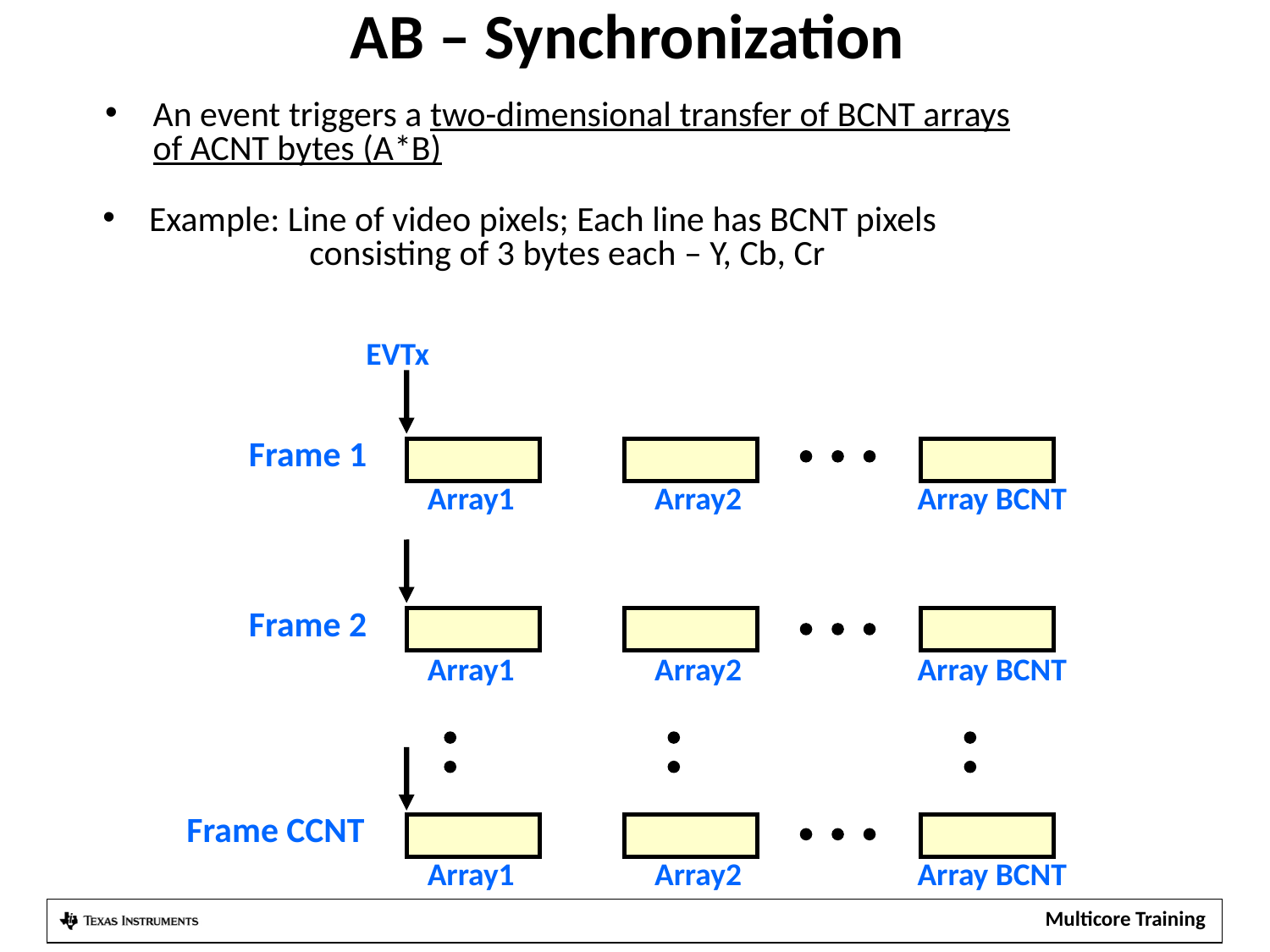

# AB – Synchronization
An event triggers a two-dimensional transfer of BCNT arrays
of ACNT bytes (A*B)
  Example: Line of video pixels; Each line has BCNT pixels
                      consisting of 3 bytes each – Y, Cb, Cr
EVTx

Frame 1

Array1
Array2
Array BCNT

Frame 2

Array1
Array2
Array BCNT

Frame CCNT

Array1
Array2
Array BCNT